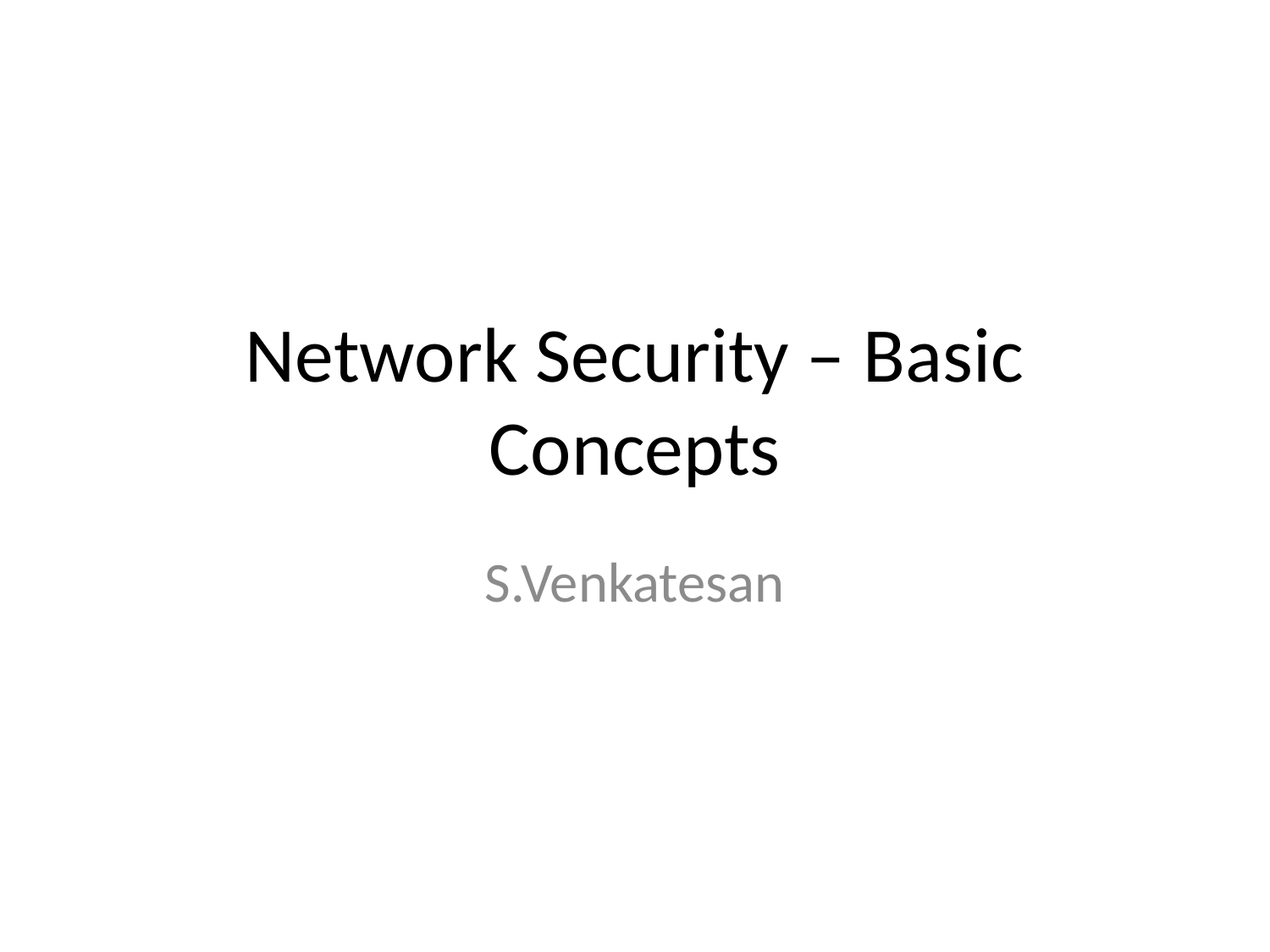

# Network Security – Basic Concepts
S.Venkatesan